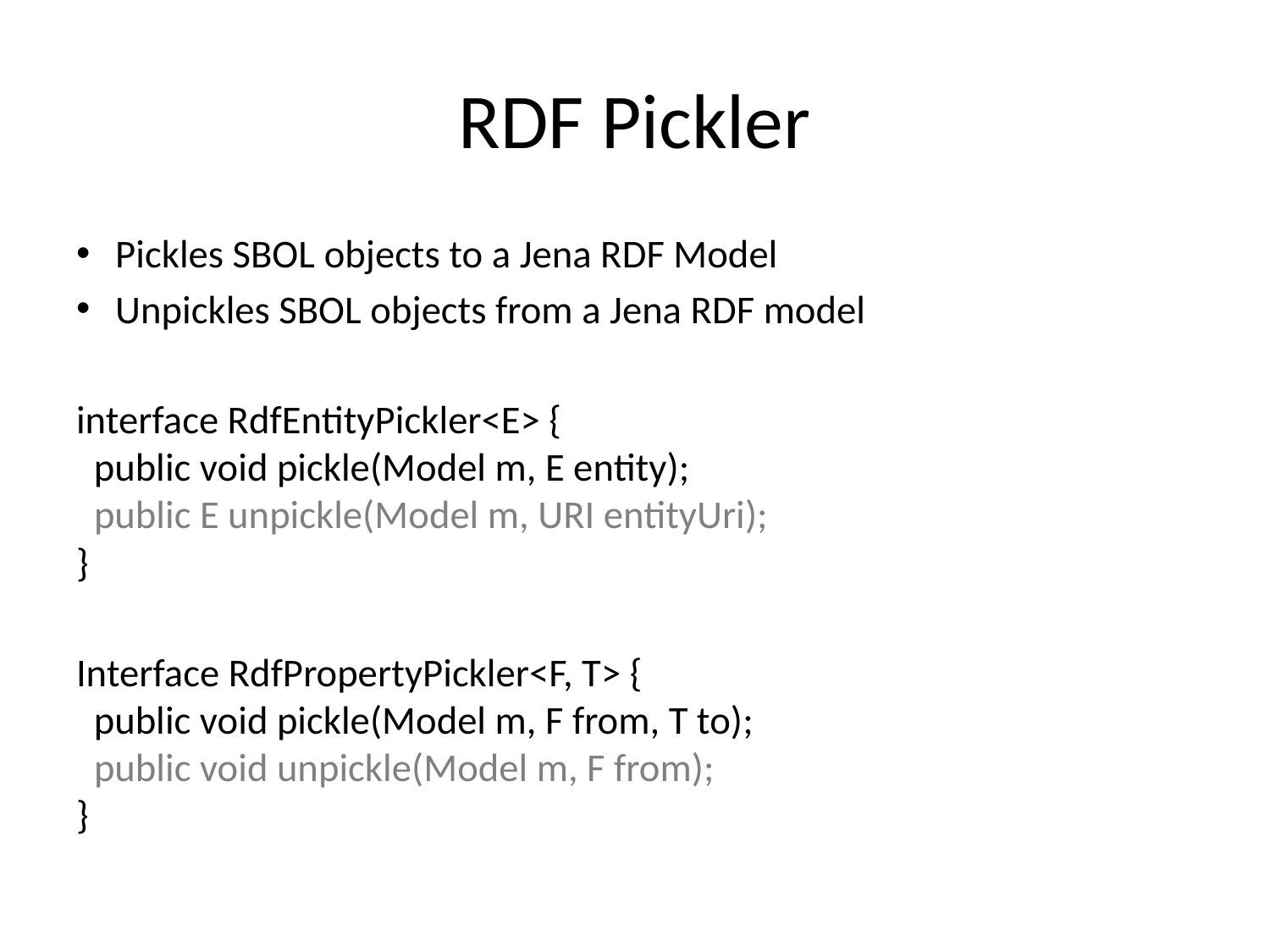

# RDF Pickler
Pickles SBOL objects to a Jena RDF Model
Unpickles SBOL objects from a Jena RDF model

interface RdfEntityPickler<E> {
  public void pickle(Model m, E entity);
  public E unpickle(Model m, URI entityUri);
}

Interface RdfPropertyPickler<F, T> {
  public void pickle(Model m, F from, T to);
  public void unpickle(Model m, F from);
}